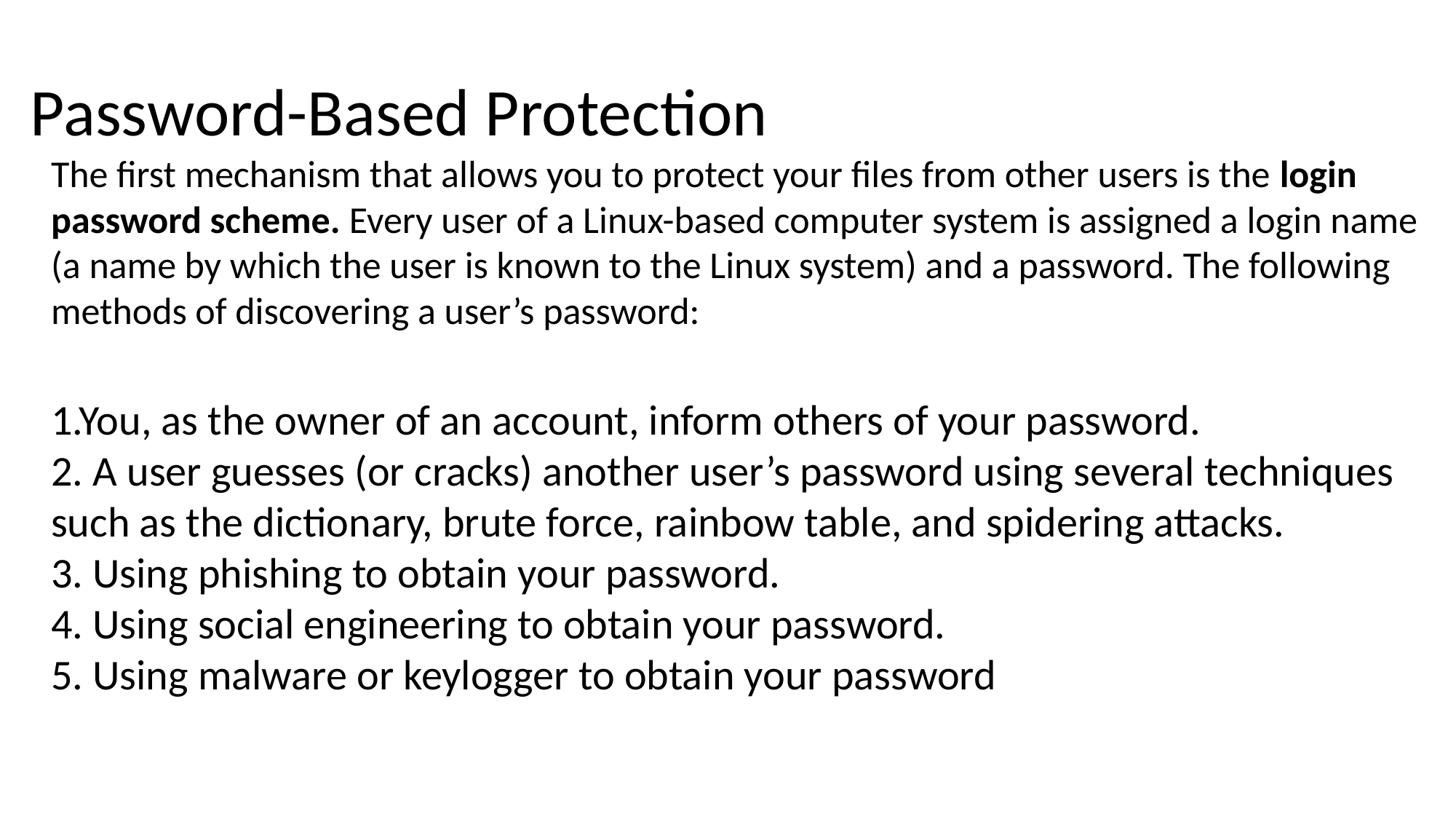

# Password-Based Protection
The first mechanism that allows you to protect your files from other users is the login password scheme. Every user of a Linux-based computer system is assigned a login name (a name by which the user is known to the Linux system) and a password. The following methods of discovering a user’s password:
1.You, as the owner of an account, inform others of your password.
2. A user guesses (or cracks) another user’s password using several techniques such as the dictionary, brute force, rainbow table, and spidering attacks.
3. Using phishing to obtain your password.
4. Using social engineering to obtain your password.
5. Using malware or keylogger to obtain your password